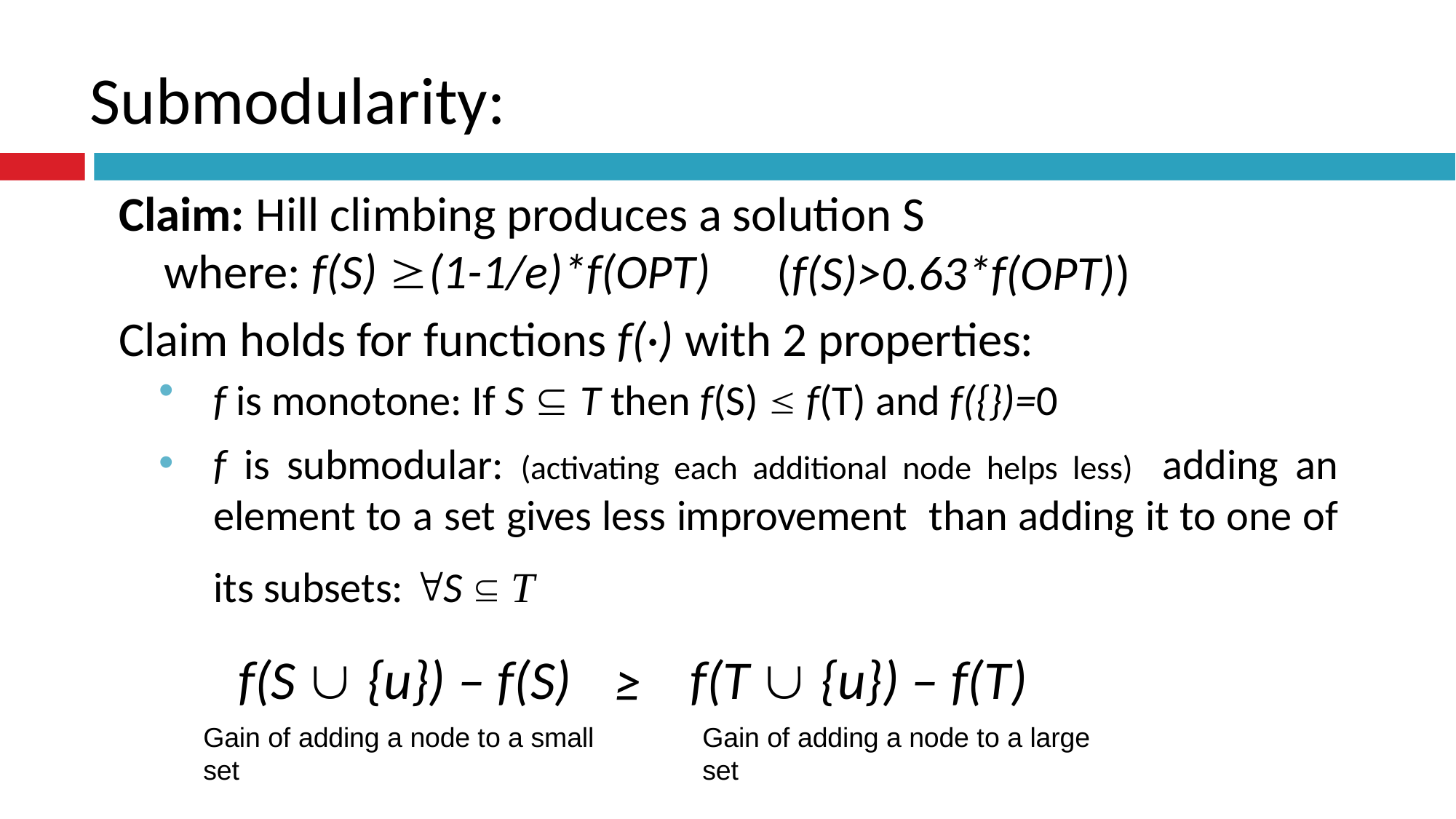

# Submodularity:
Claim: Hill climbing produces a solution S
where: f(S) ≥(1-1/e)*f(OPT)
(f(S)>0.63*f(OPT))
Claim holds for functions f(·) with 2 properties:
f is monotone: If S ⊆ T then f(S) ≤ f(T) and f({})=0
f is submodular: (activating each additional node helps less)  adding an element to a set gives less improvement  than adding it to one of its subsets: ∀S ⊆ T

f(T ∪ {u}) – f(T)
Gain of adding a node to a large set
f(S ∪ {u}) – f(S)
Gain of adding a node to a small set
≥